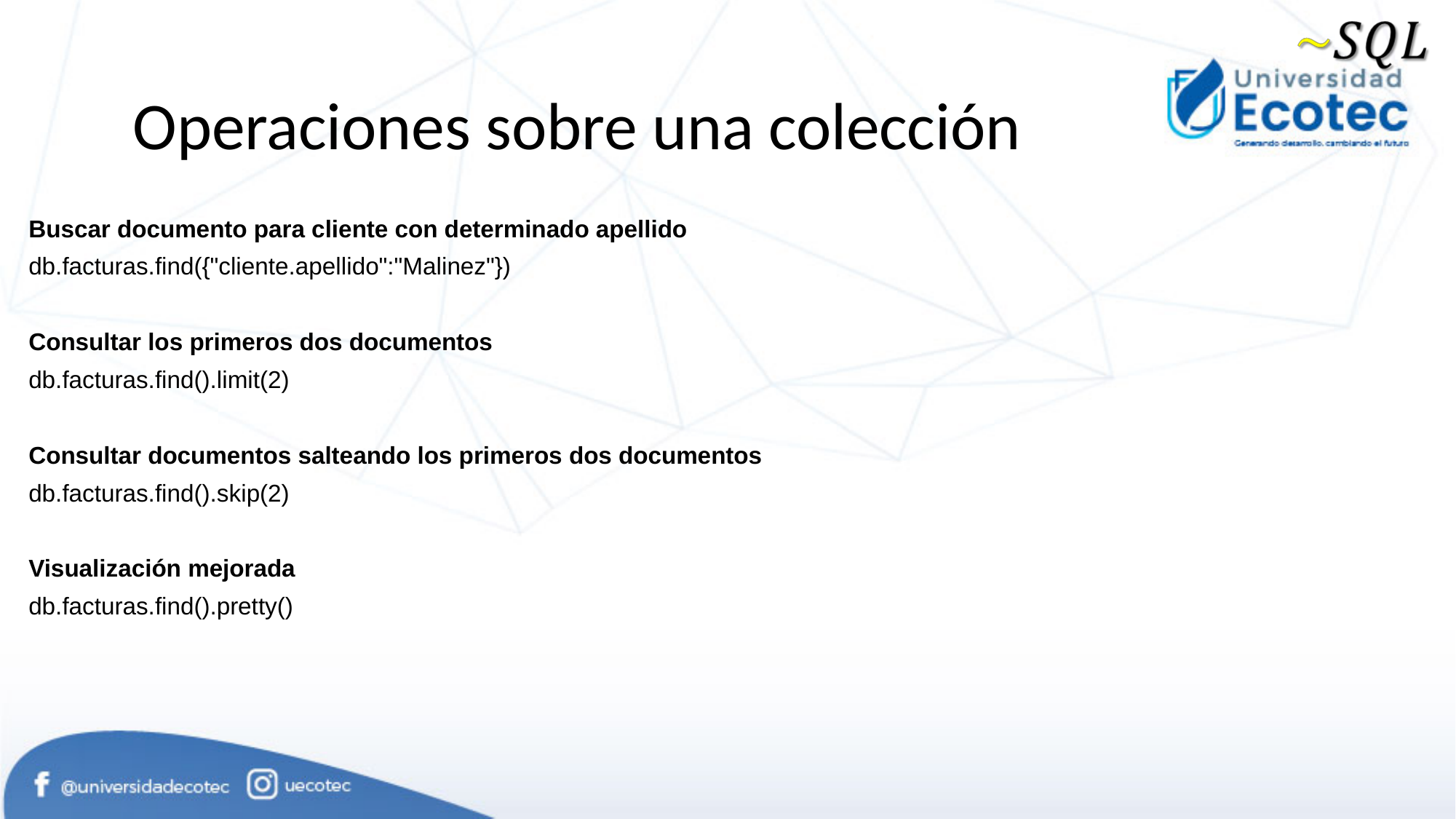

# Operaciones sobre una colección
Buscar documento para cliente con determinado apellido
db.facturas.find({"cliente.apellido":"Malinez"})

Consultar los primeros dos documentos
db.facturas.find().limit(2)

Consultar documentos salteando los primeros dos documentos
db.facturas.find().skip(2)

Visualización mejorada
db.facturas.find().pretty()